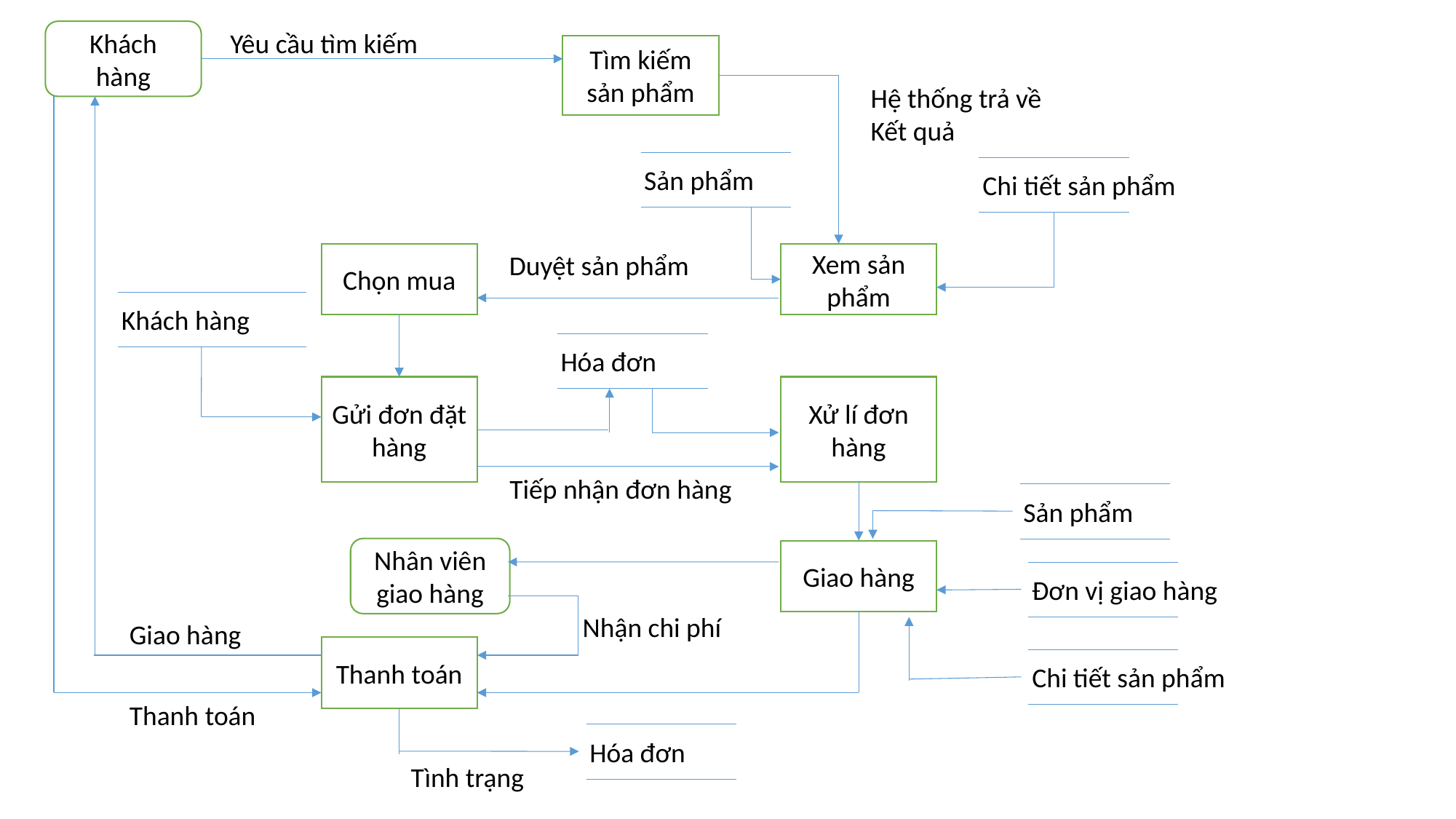

Khách hàng
Yêu cầu tìm kiếm
Tìm kiếm sản phẩm
Hệ thống trả về
Kết quả
Sản phẩm
Chi tiết sản phẩm
Duyệt sản phẩm
Chọn mua
Xem sản phẩm
Khách hàng
Hóa đơn
Gửi đơn đặt hàng
Xử lí đơn hàng
Tiếp nhận đơn hàng
Sản phẩm
Nhân viên giao hàng
Giao hàng
Đơn vị giao hàng
Nhận chi phí
Giao hàng
Thanh toán
Chi tiết sản phẩm
Thanh toán
Hóa đơn
Tình trạng